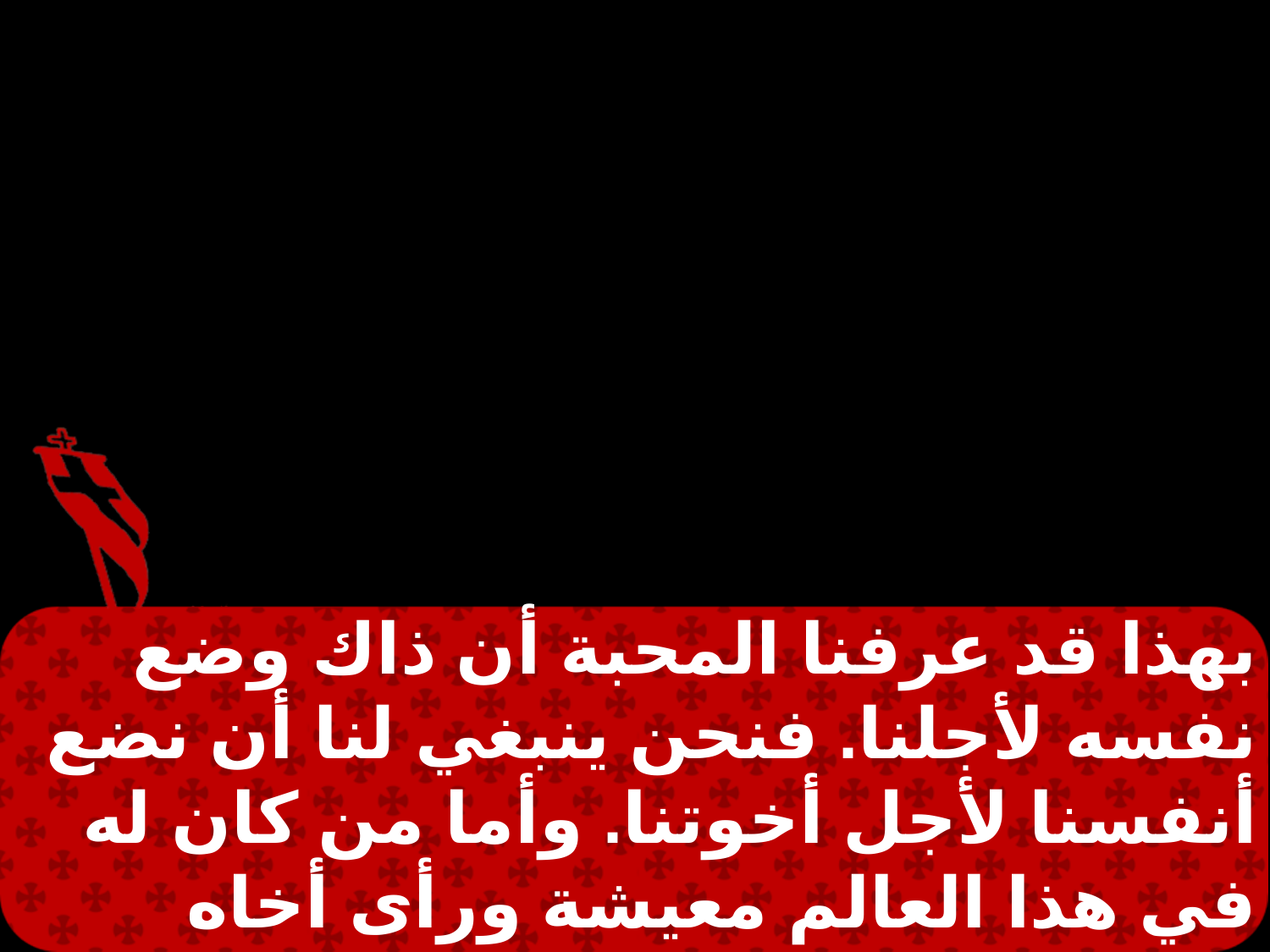

بهذا قد عرفنا المحبة أن ذاك وضع نفسه لأجلنا. فنحن ينبغي لنا أن نضع أنفسنا لأجل أخوتنا. وأما من كان له في هذا العالم معيشة ورأى أخاه محتاجًا فحبس رحمته عنه فكيف يمكن ان تكون محبة الله ثابتة فيه.